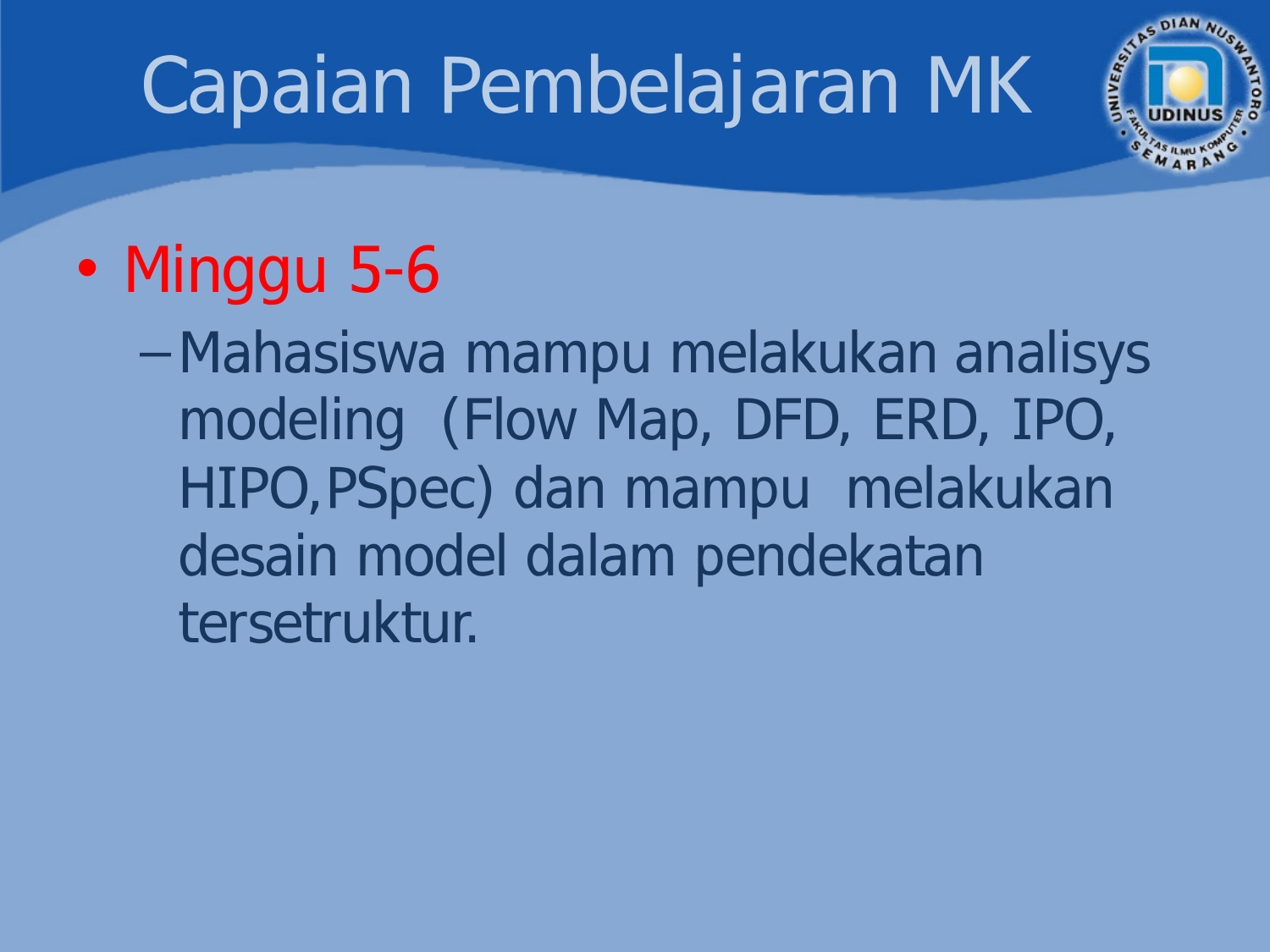

# Capaian Pembelajaran MK
Minggu 5-6
Mahasiswa mampu melakukan analisys  modeling  (Flow Map, DFD, ERD, IPO, HIPO,PSpec) dan mampu  melakukan desain model dalam pendekatan tersetruktur.